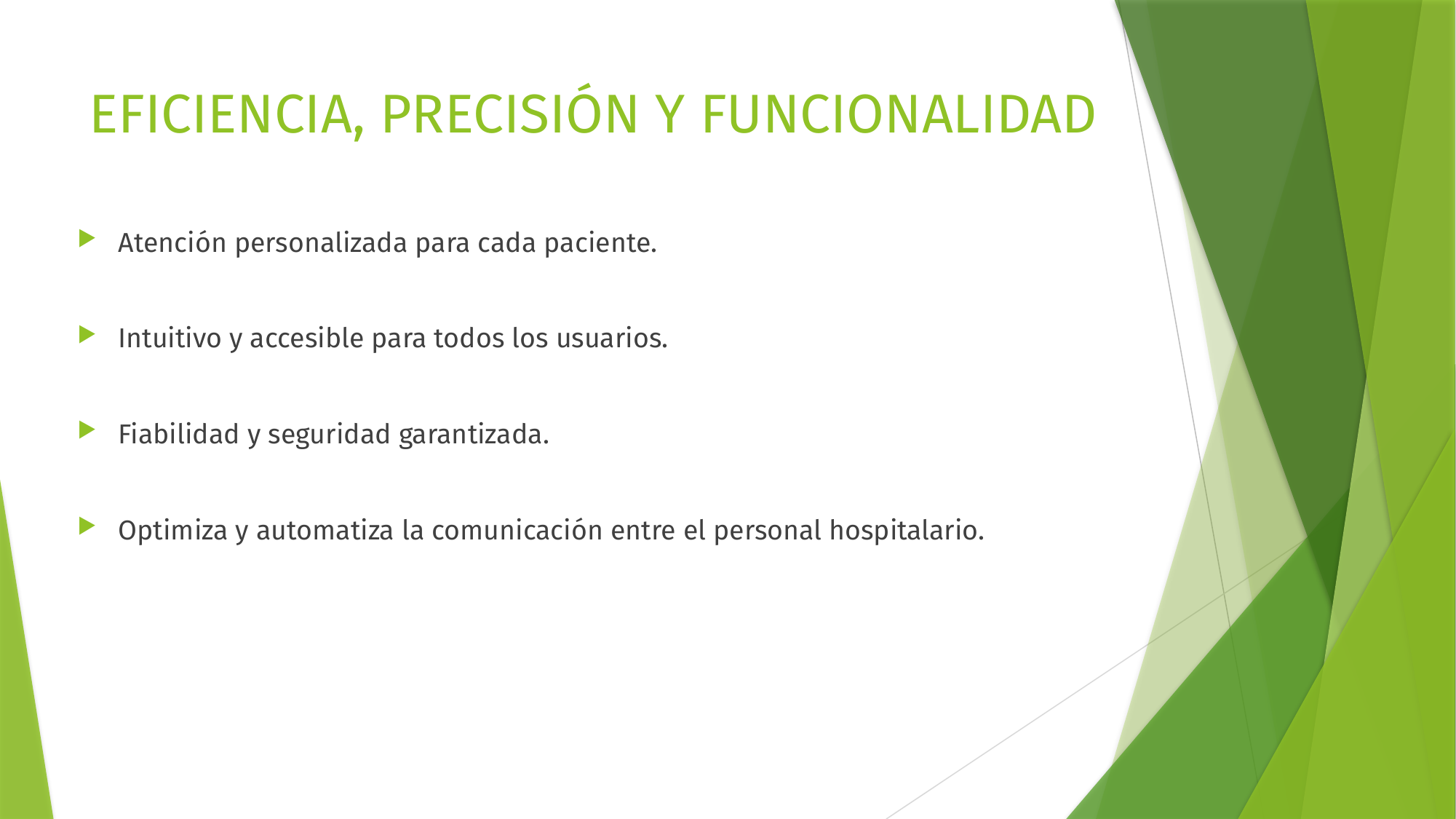

# EFICIENCIA, PRECISIÓN Y FUNCIONALIDAD
Atención personalizada para cada paciente.

Intuitivo y accesible para todos los usuarios.

Fiabilidad y seguridad garantizada.

Optimiza y automatiza la comunicación entre el personal hospitalario.